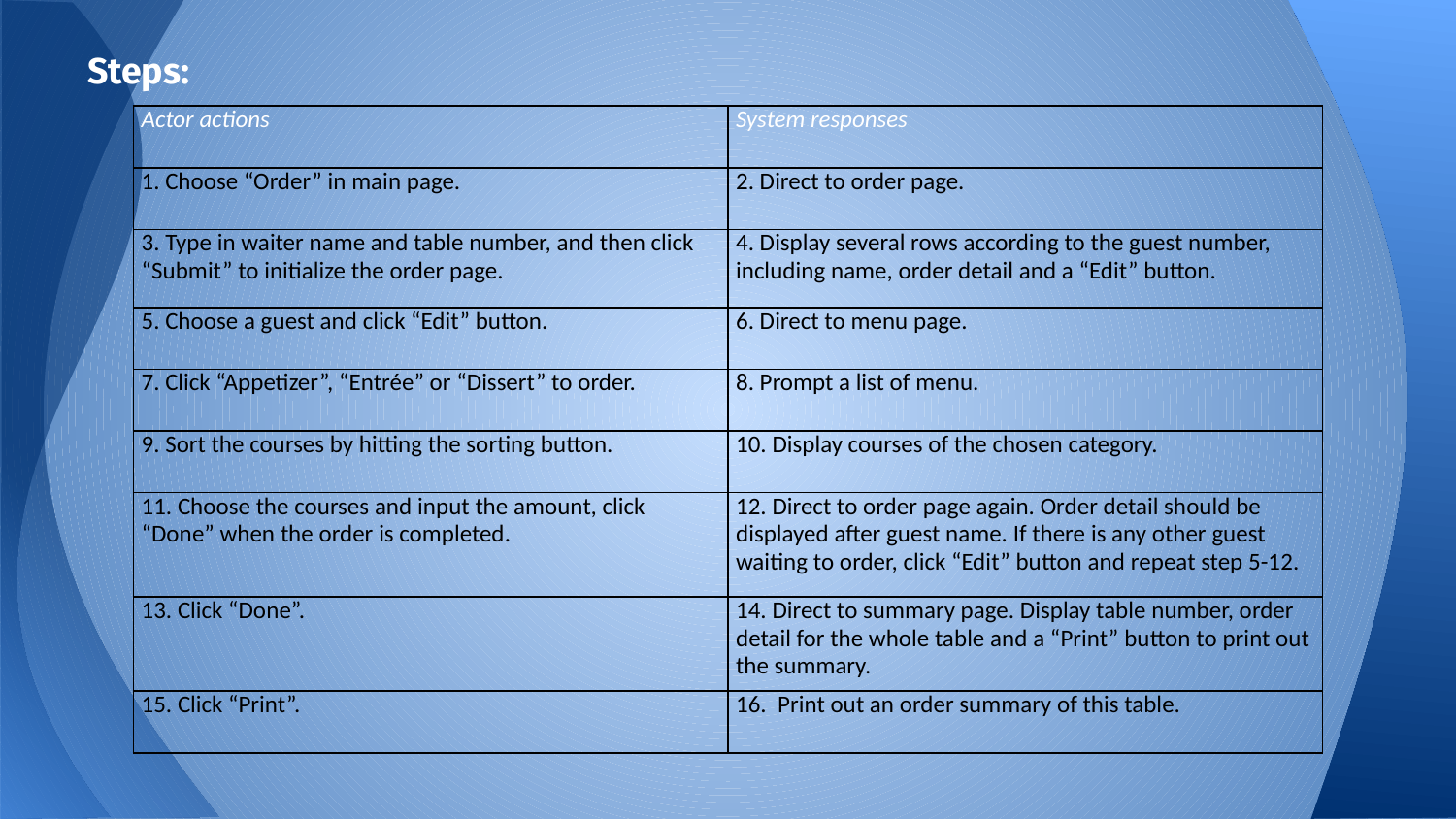

Steps:

| Actor actions | System responses |
| --- | --- |
| 1. Choose “Order” in main page. | 2. Direct to order page. |
| 3. Type in waiter name and table number, and then click “Submit” to initialize the order page. | 4. Display several rows according to the guest number, including name, order detail and a “Edit” button. |
| 5. Choose a guest and click “Edit” button. | 6. Direct to menu page. |
| 7. Click “Appetizer”, “Entrée” or “Dissert” to order. | 8. Prompt a list of menu. |
| 9. Sort the courses by hitting the sorting button. | 10. Display courses of the chosen category. |
| 11. Choose the courses and input the amount, click “Done” when the order is completed. | 12. Direct to order page again. Order detail should be displayed after guest name. If there is any other guest waiting to order, click “Edit” button and repeat step 5-12. |
| 13. Click “Done”. | 14. Direct to summary page. Display table number, order detail for the whole table and a “Print” button to print out the summary. |
| 15. Click “Print”. | 16. Print out an order summary of this table. |